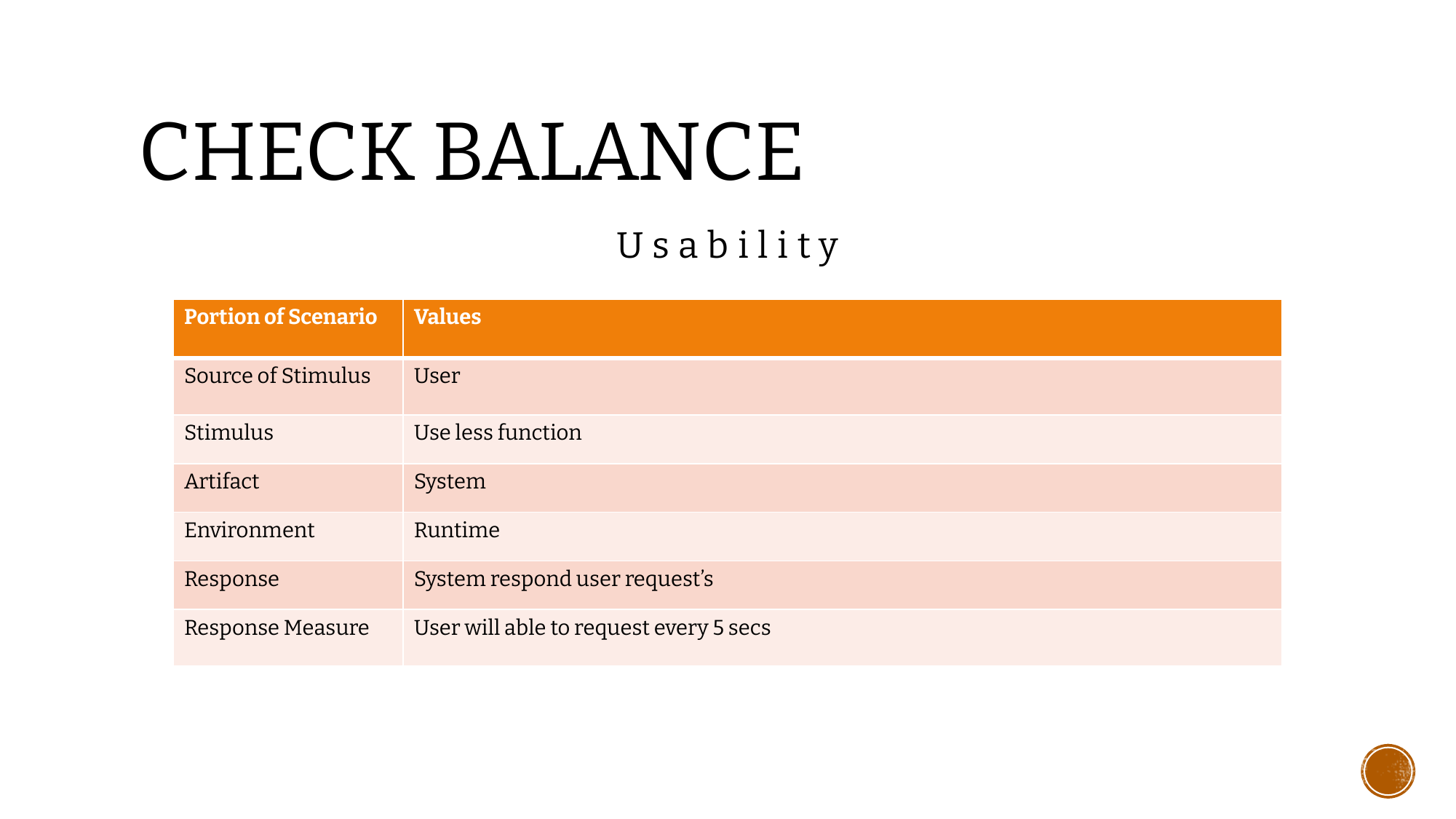

# Check balance
Usability
| Portion of Scenario | Values |
| --- | --- |
| Source of Stimulus | User |
| Stimulus | Use less function |
| Artifact | System |
| Environment | Runtime |
| Response | System respond user request’s |
| Response Measure | User will able to request every 5 secs |